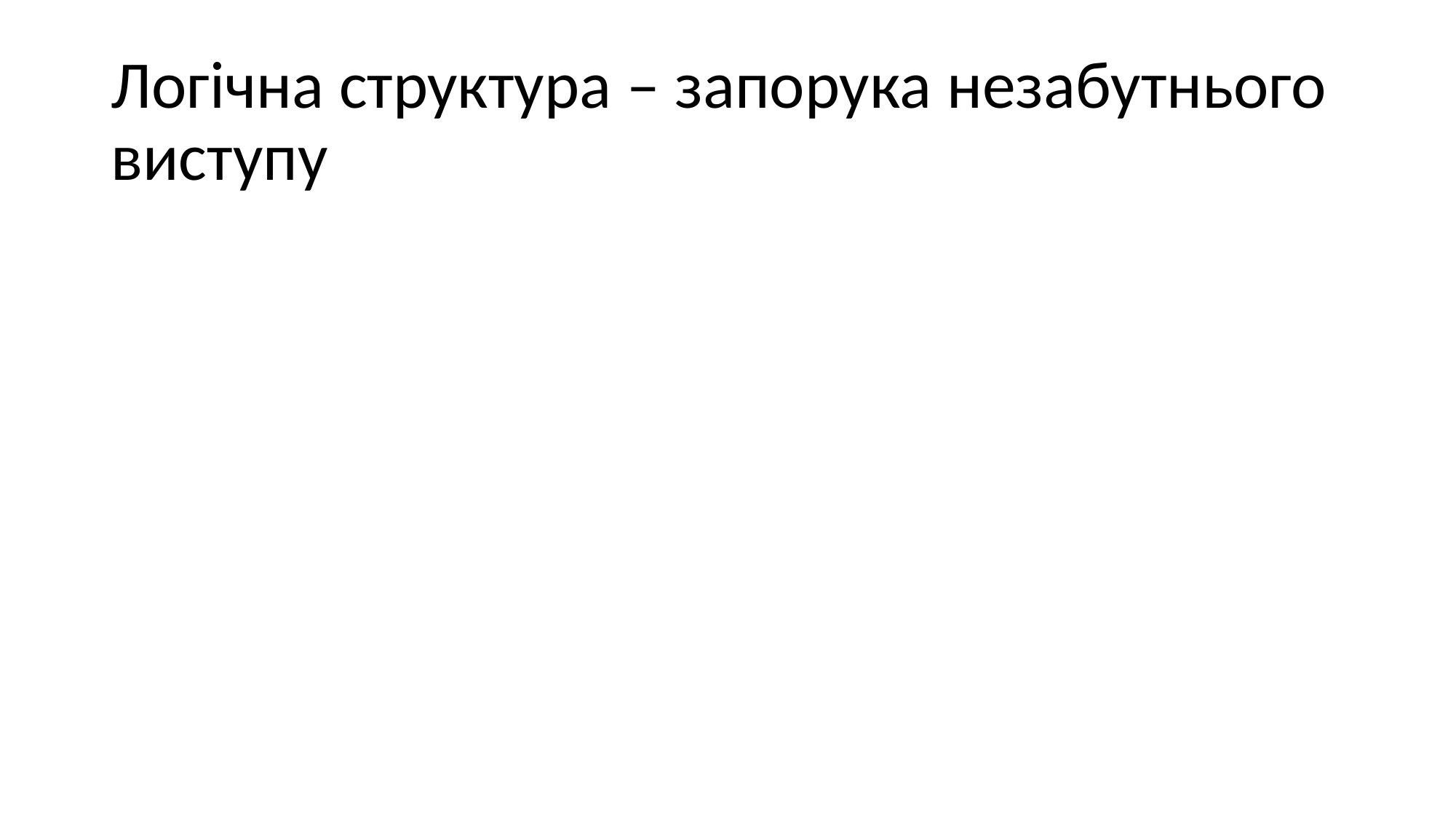

# Логічна структура – запорука незабутнього виступу